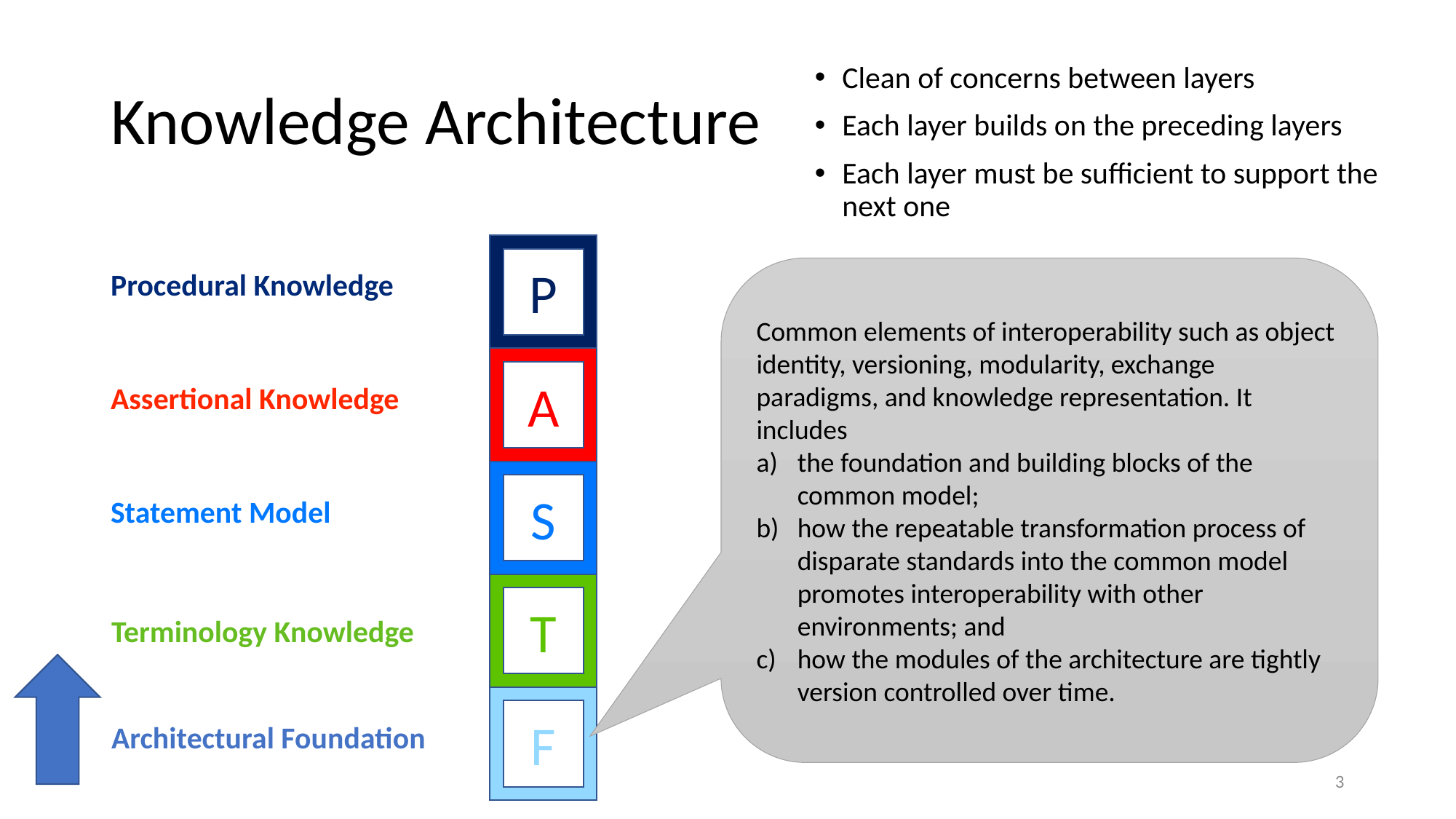

# Knowledge Architecture
Clean of concerns between layers
Each layer builds on the preceding layers
Each layer must be sufficient to support the next one

P
A
S
T
F
Procedural Knowledge
Assertional Knowledge
Statement Model
Terminology Knowledge
Architectural Foundation
Common elements of interoperability such as object identity, versioning, modularity, exchange paradigms, and knowledge representation. It includes
the foundation and building blocks of the common model;
how the repeatable transformation process of disparate standards into the common model promotes interoperability with other environments; and
how the modules of the architecture are tightly version controlled over time.

3